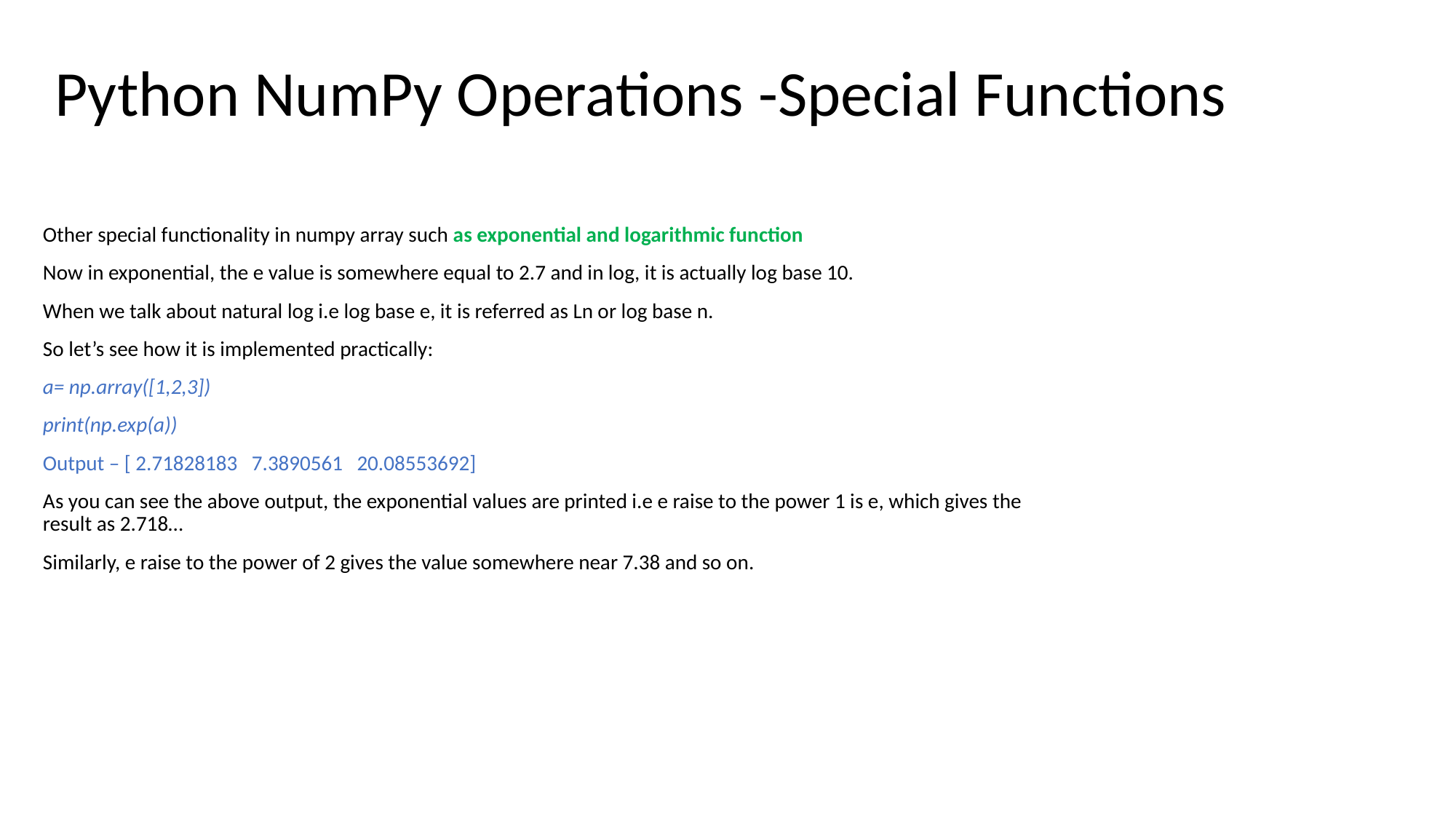

# Python NumPy Operations -Special Functions
Other special functionality in numpy array such as exponential and logarithmic function
Now in exponential, the e value is somewhere equal to 2.7 and in log, it is actually log base 10.
When we talk about natural log i.e log base e, it is referred as Ln or log base n.
So let’s see how it is implemented practically:
a= np.array([1,2,3])
print(np.exp(a))
Output – [ 2.71828183   7.3890561   20.08553692]
As you can see the above output, the exponential values are printed i.e e raise to the power 1 is e, which gives the result as 2.718…
Similarly, e raise to the power of 2 gives the value somewhere near 7.38 and so on.